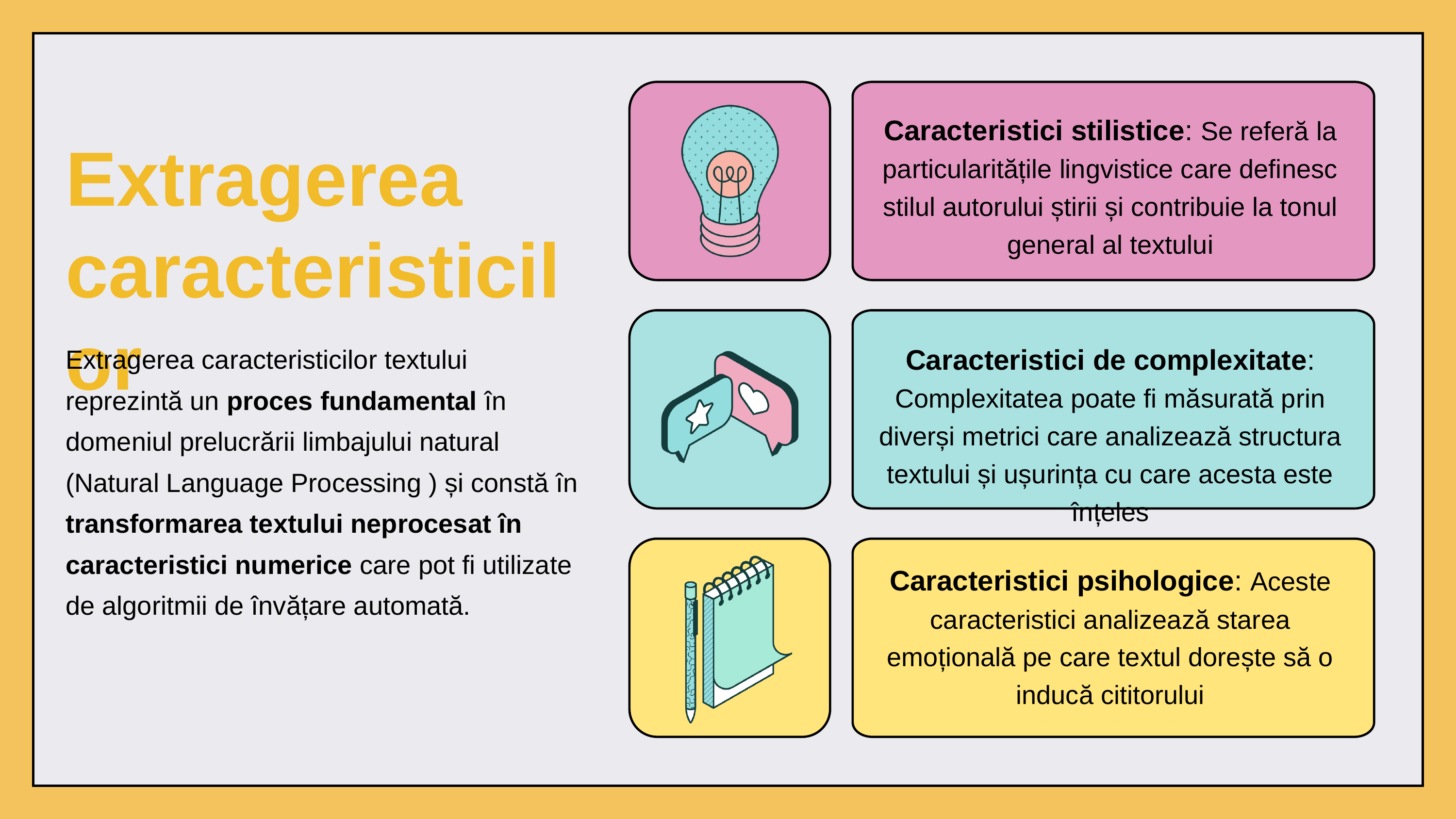

Caracteristici stilistice: Se referă la particularitățile lingvistice care definesc stilul autorului știrii și contribuie la tonul general al textului

Extragerea caracteristicilor

Extragerea caracteristicilor textului reprezintă un proces fundamental în domeniul prelucrării limbajului natural (Natural Language Processing ) și constă în transformarea textului neprocesat în caracteristici numerice care pot fi utilizate de algoritmii de învățare automată.
Caracteristici de complexitate: Complexitatea poate fi măsurată prin diverși metrici care analizează structura textului și ușurința cu care acesta este înțeles

Caracteristici psihologice: Aceste caracteristici analizează starea emoțională pe care textul dorește să o inducă cititorului